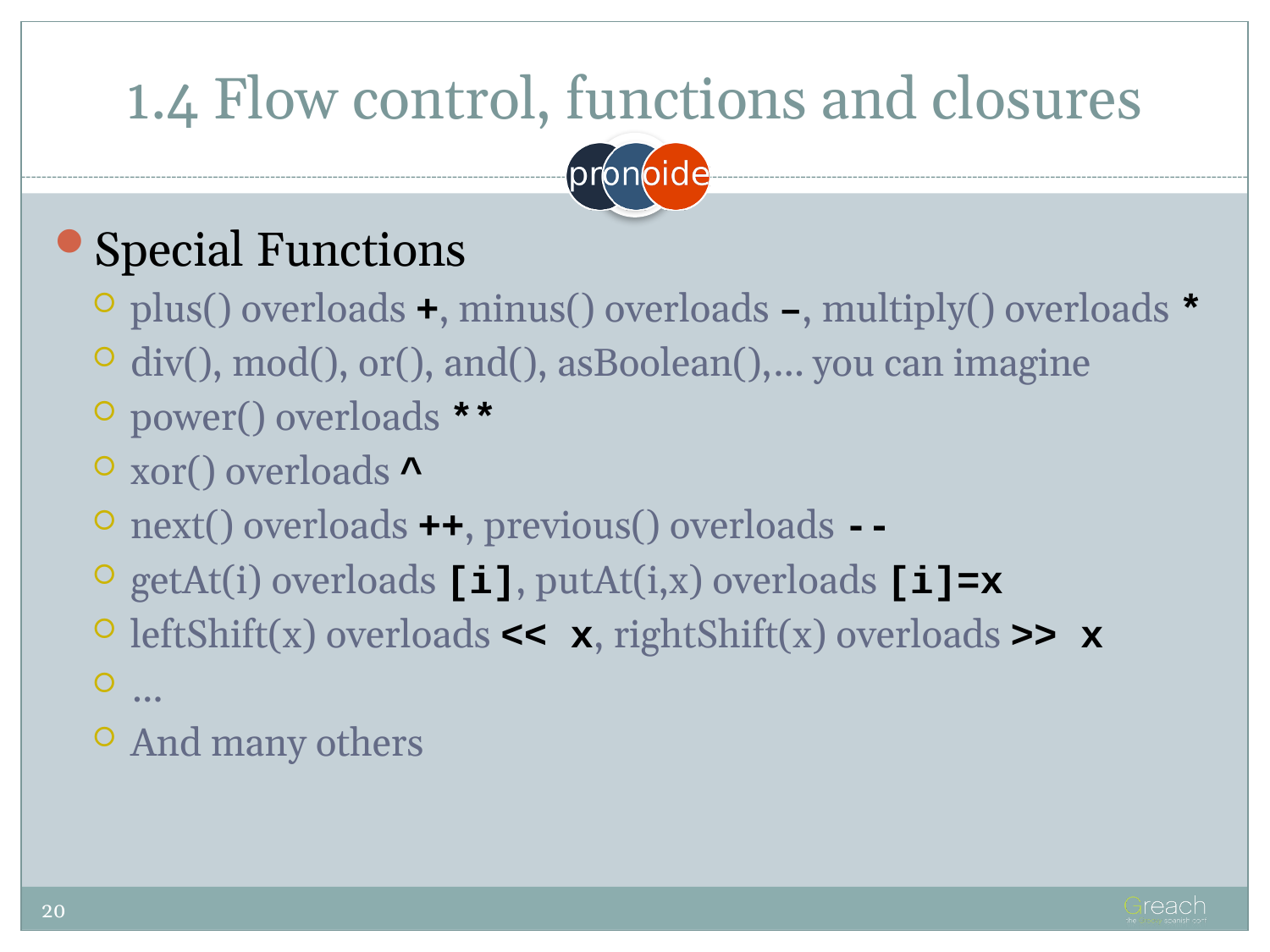

# 1.4 Flow control, functions and closures
Special Functions
plus() overloads +, minus() overloads –, multiply() overloads *
div(), mod(), or(), and(), asBoolean(),… you can imagine
power() overloads **
xor() overloads ^
next() overloads ++, previous() overloads --
getAt(i) overloads [i], putAt(i,x) overloads [i]=x
leftShift(x) overloads << x, rightShift(x) overloads >> x
…
And many others